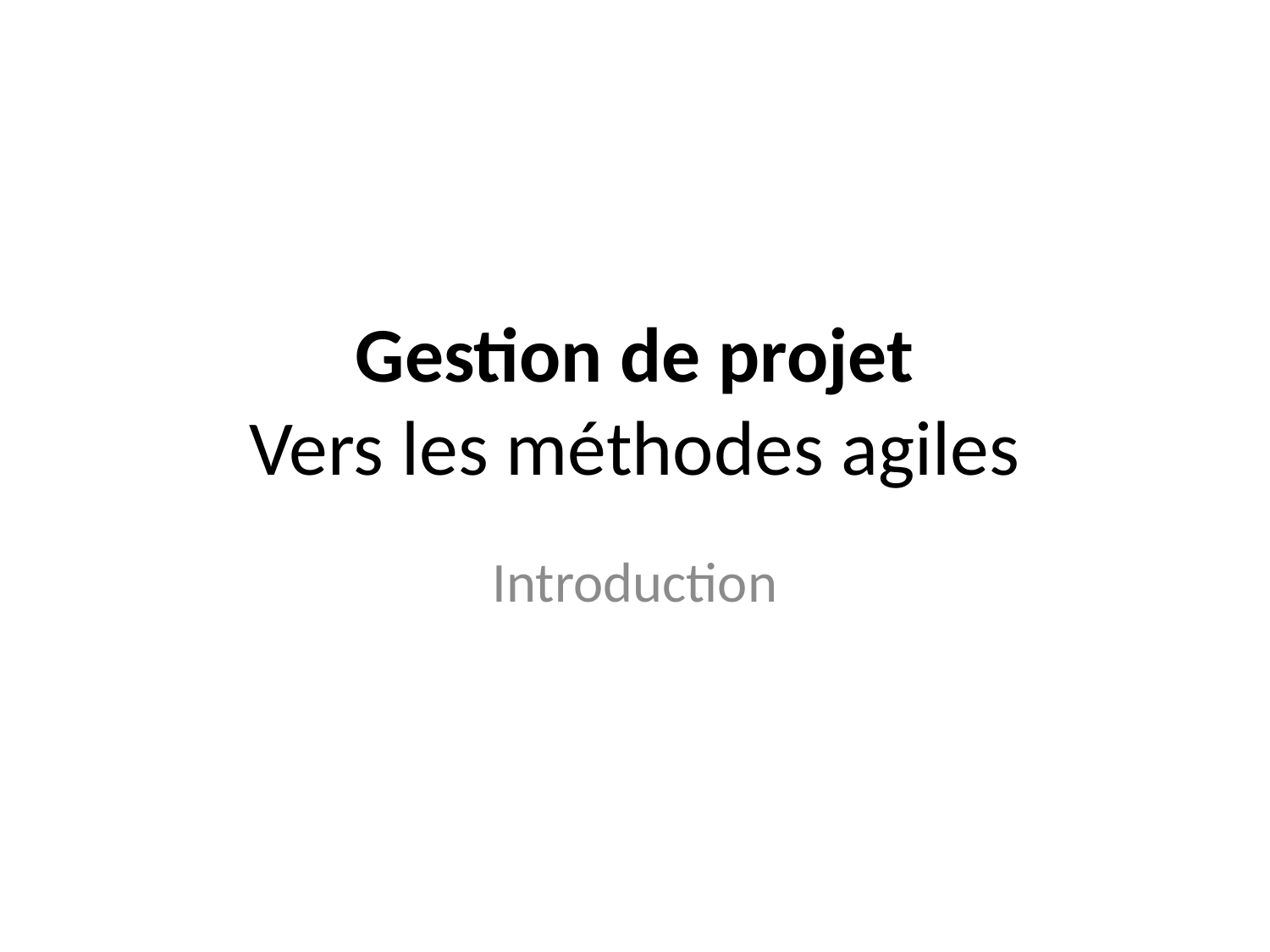

# Gestion de projet Vers les méthodes agiles
Introduction